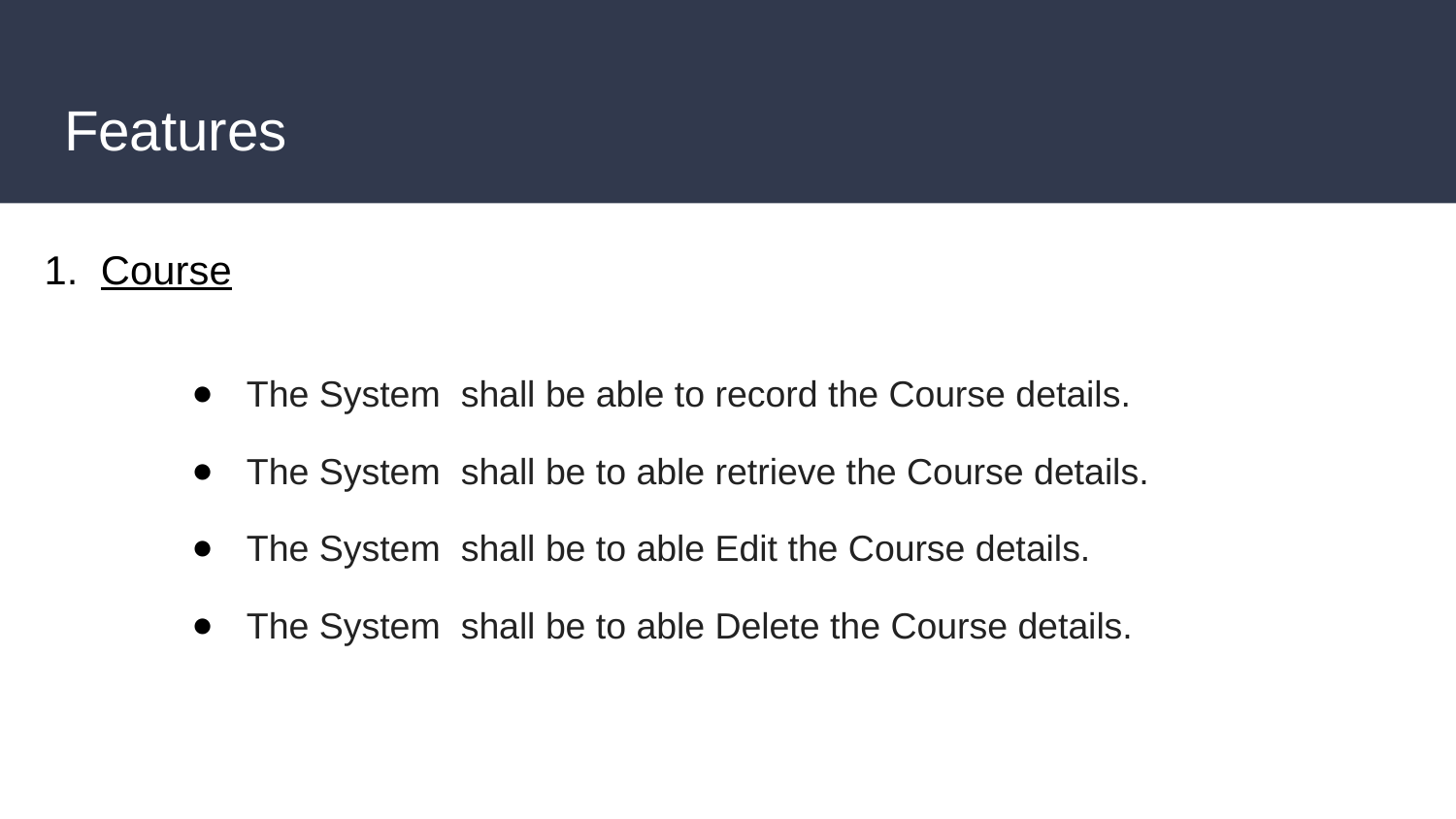

# Features
Course

The System  shall be able to record the Course details.
The System  shall be to able retrieve the Course details.
The System  shall be to able Edit the Course details.
The System  shall be to able Delete the Course details.